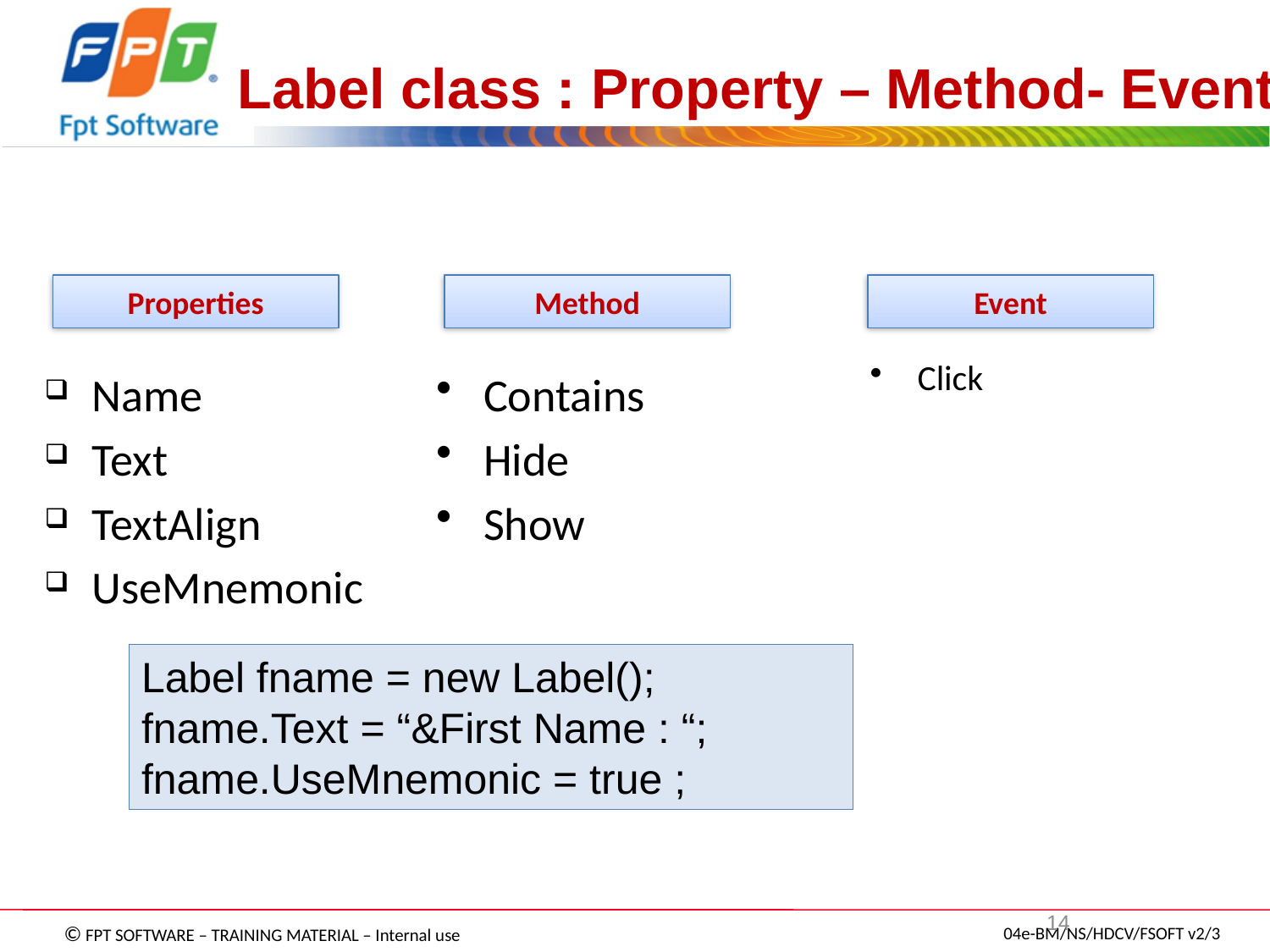

# Label class : Property – Method- Event
Properties
Method
Event
Click

Name
Text
TextAlign
UseMnemonic

Contains
Hide
Show

Label fname = new Label();
fname.Text = “&First Name : “;
fname.UseMnemonic = true ;
14